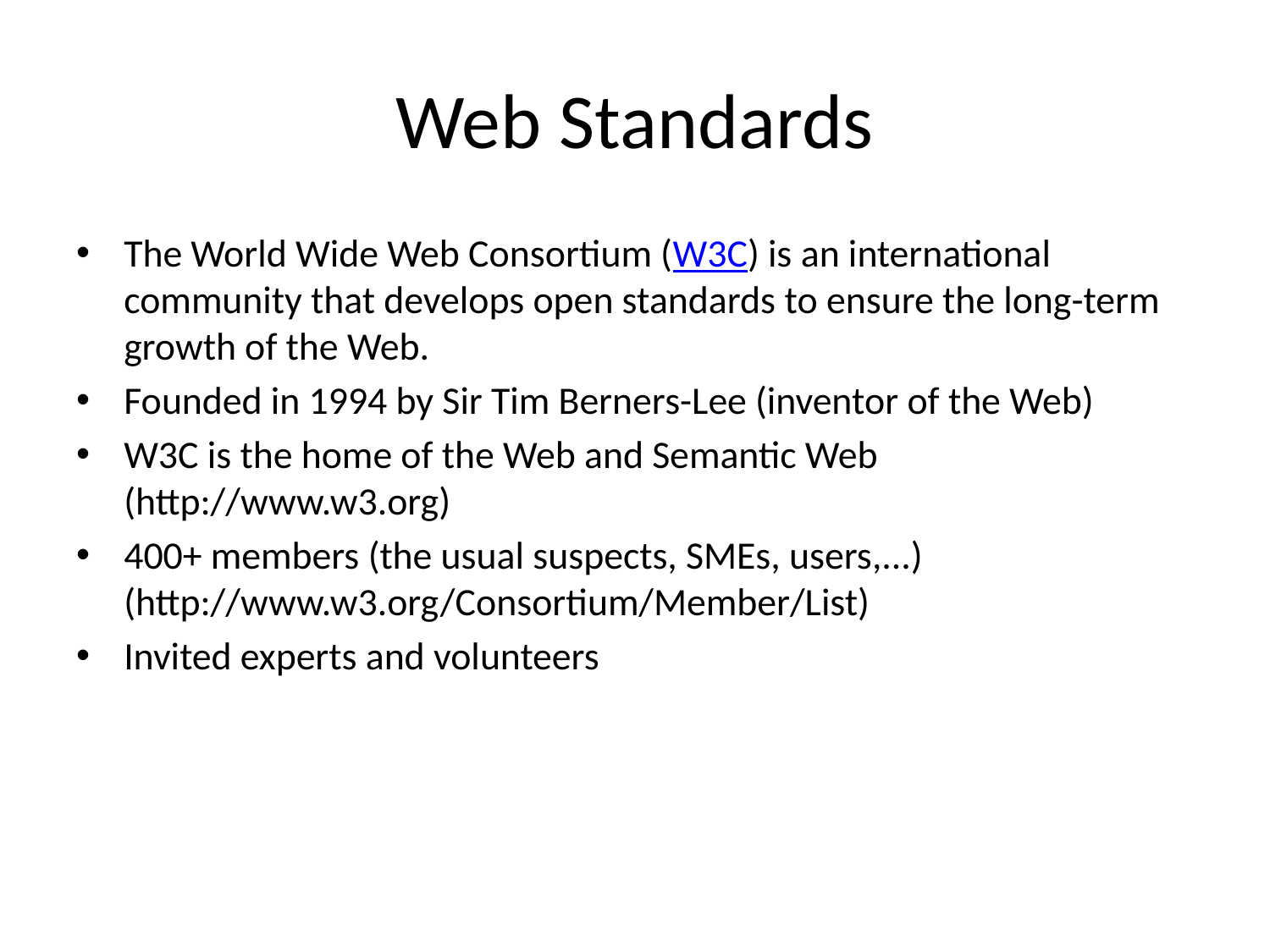

# Web Standards
The World Wide Web Consortium (W3C) is an international community that develops open standards to ensure the long-term growth of the Web.
Founded in 1994 by Sir Tim Berners-Lee (inventor of the Web)
W3C is the home of the Web and Semantic Web (http://www.w3.org)
400+ members (the usual suspects, SMEs, users,...) (http://www.w3.org/Consortium/Member/List)
Invited experts and volunteers